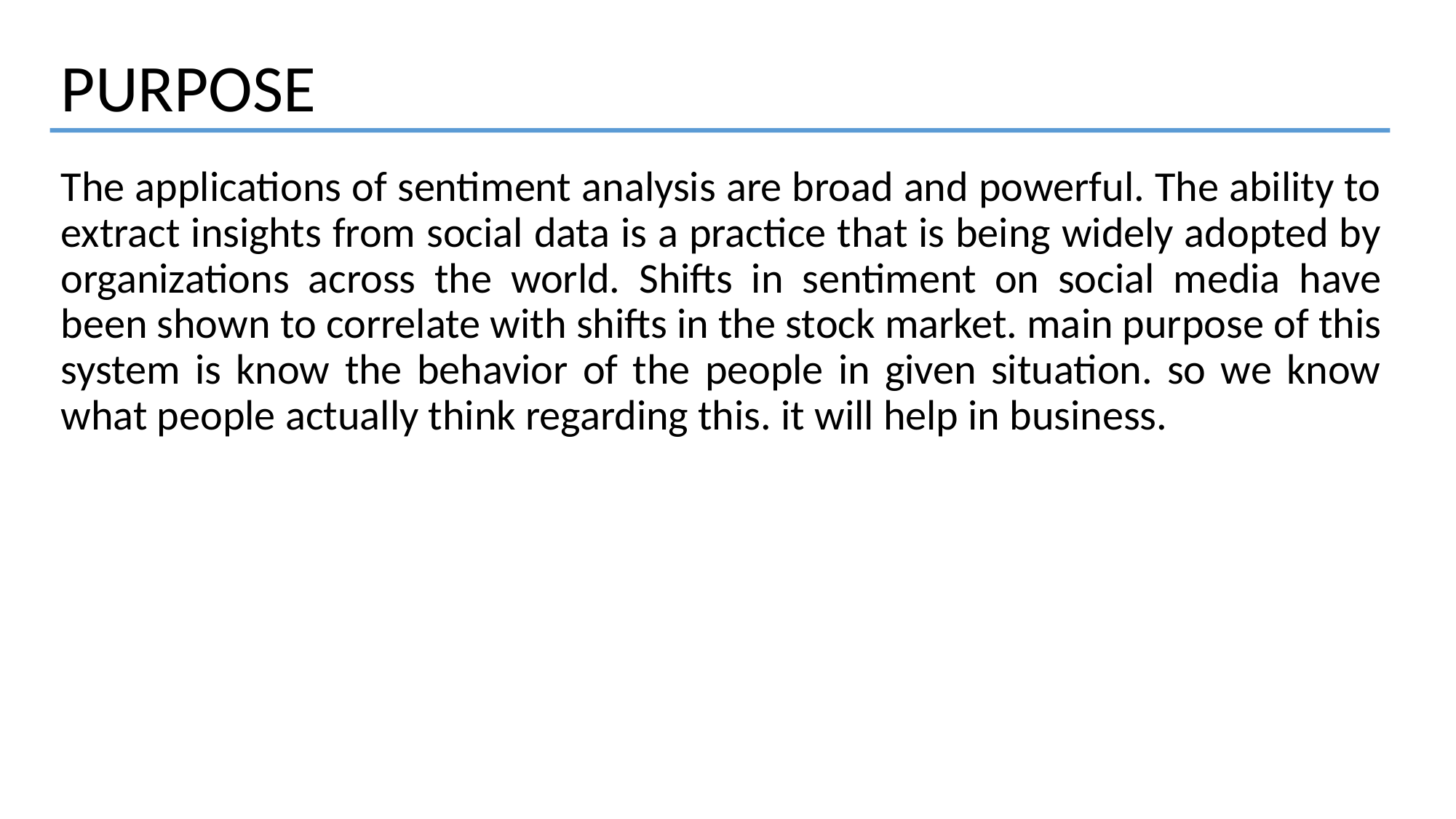

# PURPOSE
The applications of sentiment analysis are broad and powerful. The ability to extract insights from social data is a practice that is being widely adopted by organizations across the world. Shifts in sentiment on social media have been shown to correlate with shifts in the stock market. main purpose of this system is know the behavior of the people in given situation. so we know what people actually think regarding this. it will help in business.